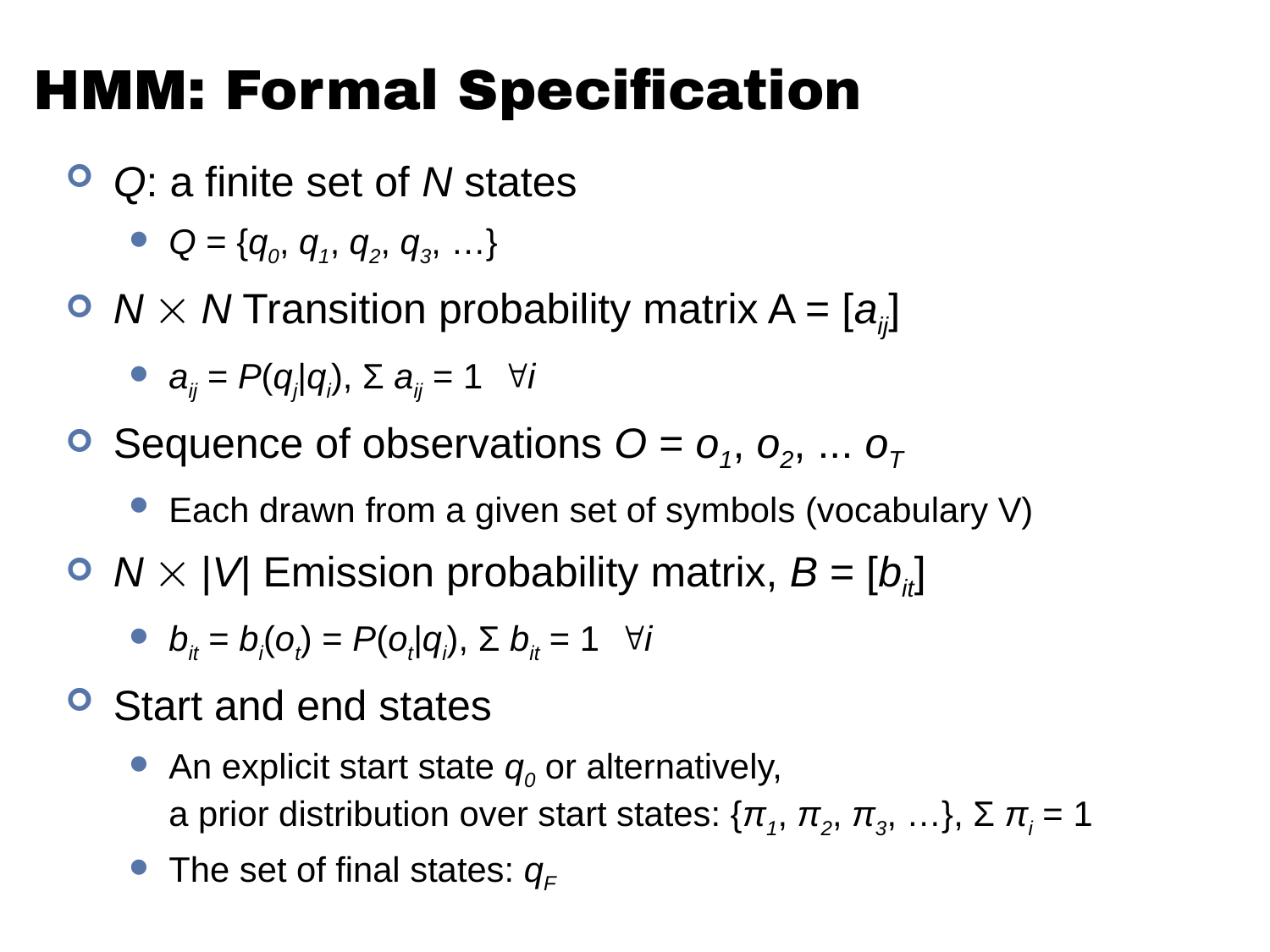

# HMM: Formal Specification
Q: a finite set of N states
Q = {q0, q1, q2, q3, …}
N × N Transition probability matrix A = [aij]
aij = P(qj|qi), Σ aij = 1  ∀i
Sequence of observations O = o1, o2, ... oT
Each drawn from a given set of symbols (vocabulary V)
N × |V| Emission probability matrix, B = [bit]
bit = bi(ot) = P(ot|qi), Σ bit = 1  ∀i
Start and end states
An explicit start state q0 or alternatively,
a prior distribution over start states: {π1, π2, π3, …}, Σ πi = 1
The set of final states: qF